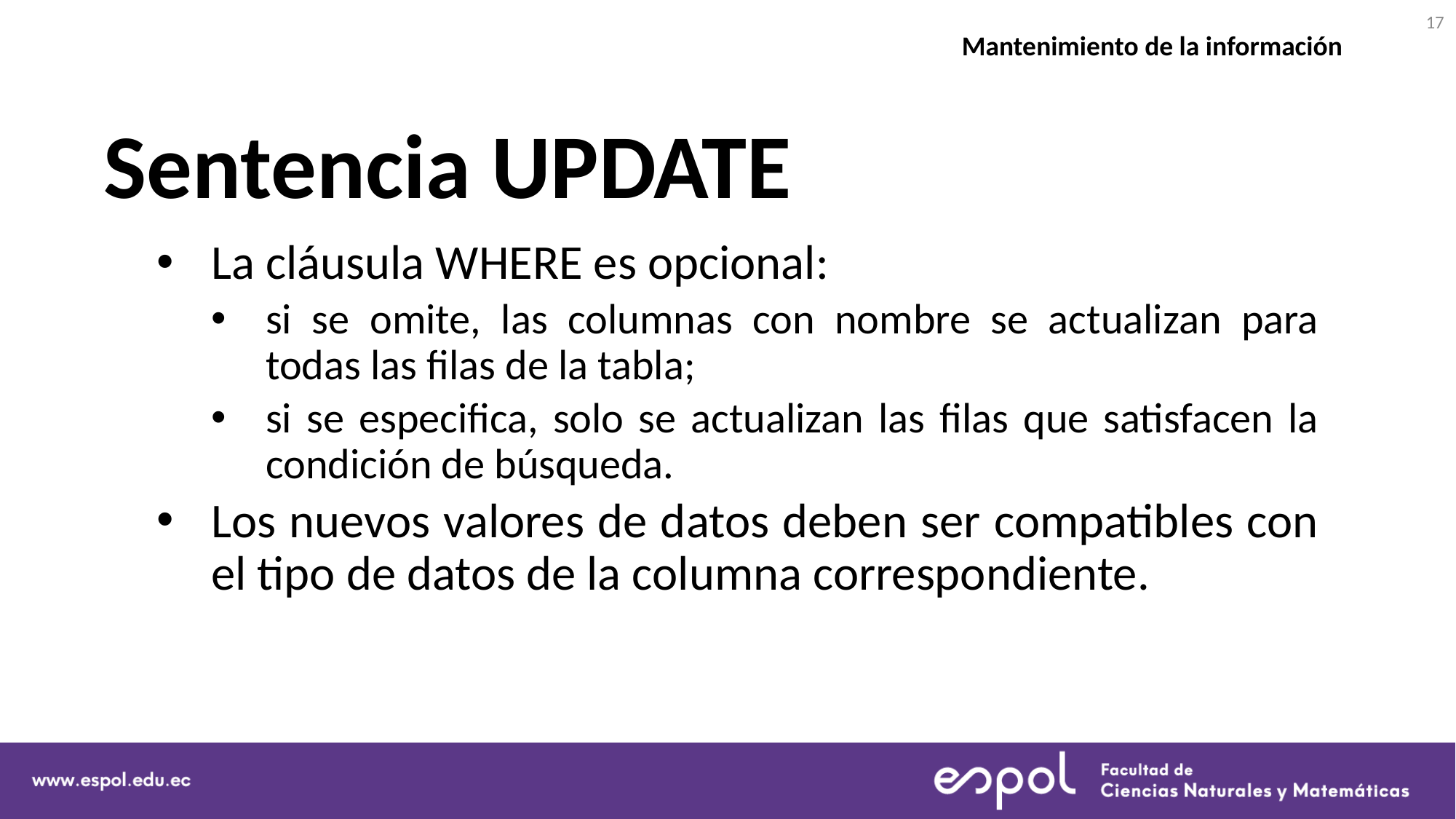

17
Mantenimiento de la información
# Sentencia UPDATE
La cláusula WHERE es opcional:
si se omite, las columnas con nombre se actualizan para todas las filas de la tabla;
si se especifica, solo se actualizan las filas que satisfacen la condición de búsqueda.
Los nuevos valores de datos deben ser compatibles con el tipo de datos de la columna correspondiente.